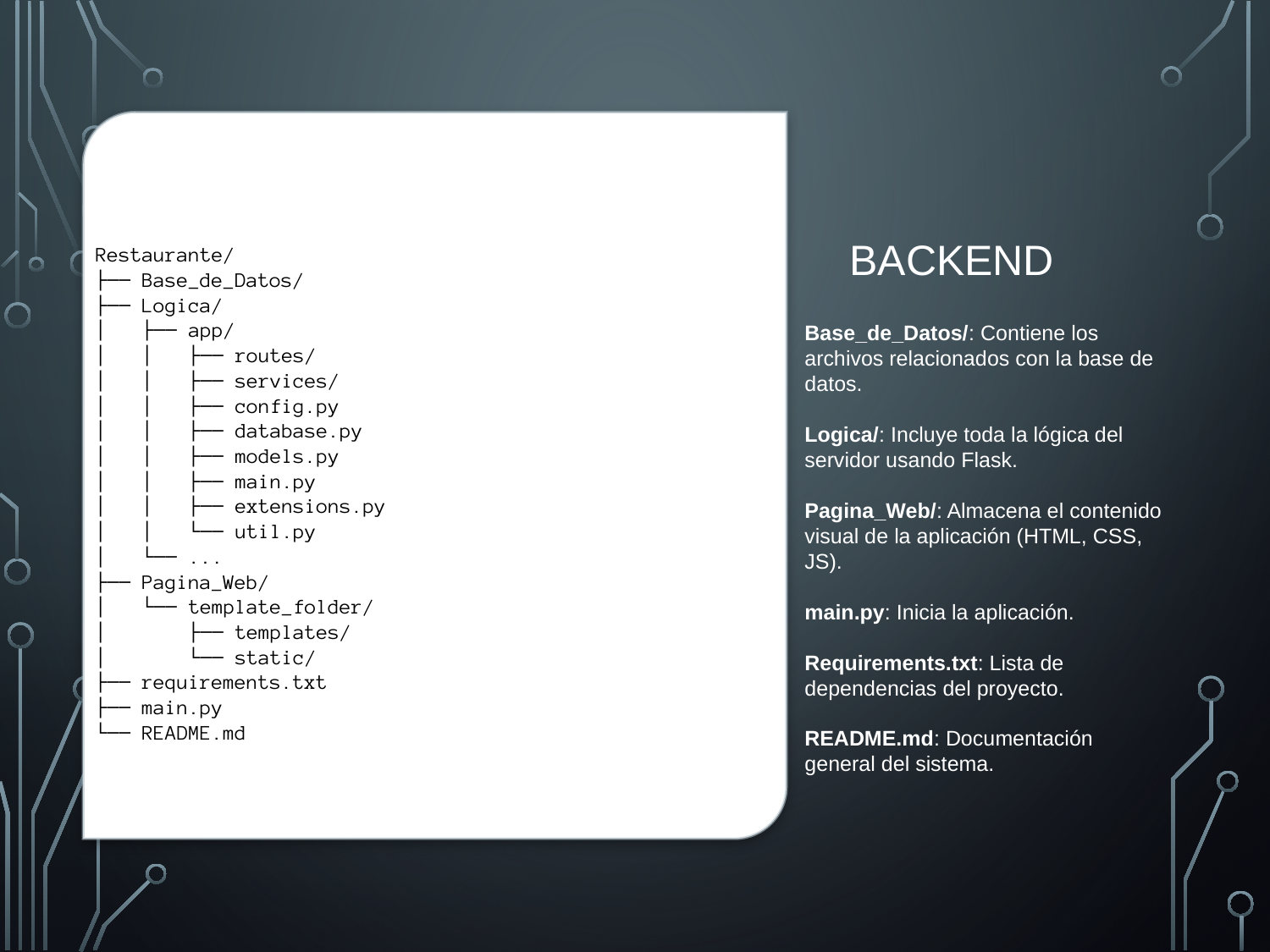

# Backend
Restaurante/
├── Base_de_Datos/
├── Logica/
│   ├── app/
│   │   ├── routes/
│   │   ├── services/
│   │   ├── config.py
│   │   ├── database.py
│   │   ├── models.py
│   │   ├── main.py
│   │   ├── extensions.py
│   │   └── util.py
│   └── ...
├── Pagina_Web/
│   └── template_folder/
│       ├── templates/
│       └── static/
├── requirements.txt
├── main.py
└── README.md
Base_de_Datos/: Contiene los archivos relacionados con la base de datos.

Logica/: Incluye toda la lógica del servidor usando Flask.

Pagina_Web/: Almacena el contenido visual de la aplicación (HTML, CSS, JS).

main.py: Inicia la aplicación.

Requirements.txt: Lista de dependencias del proyecto.

README.md: Documentación general del sistema.